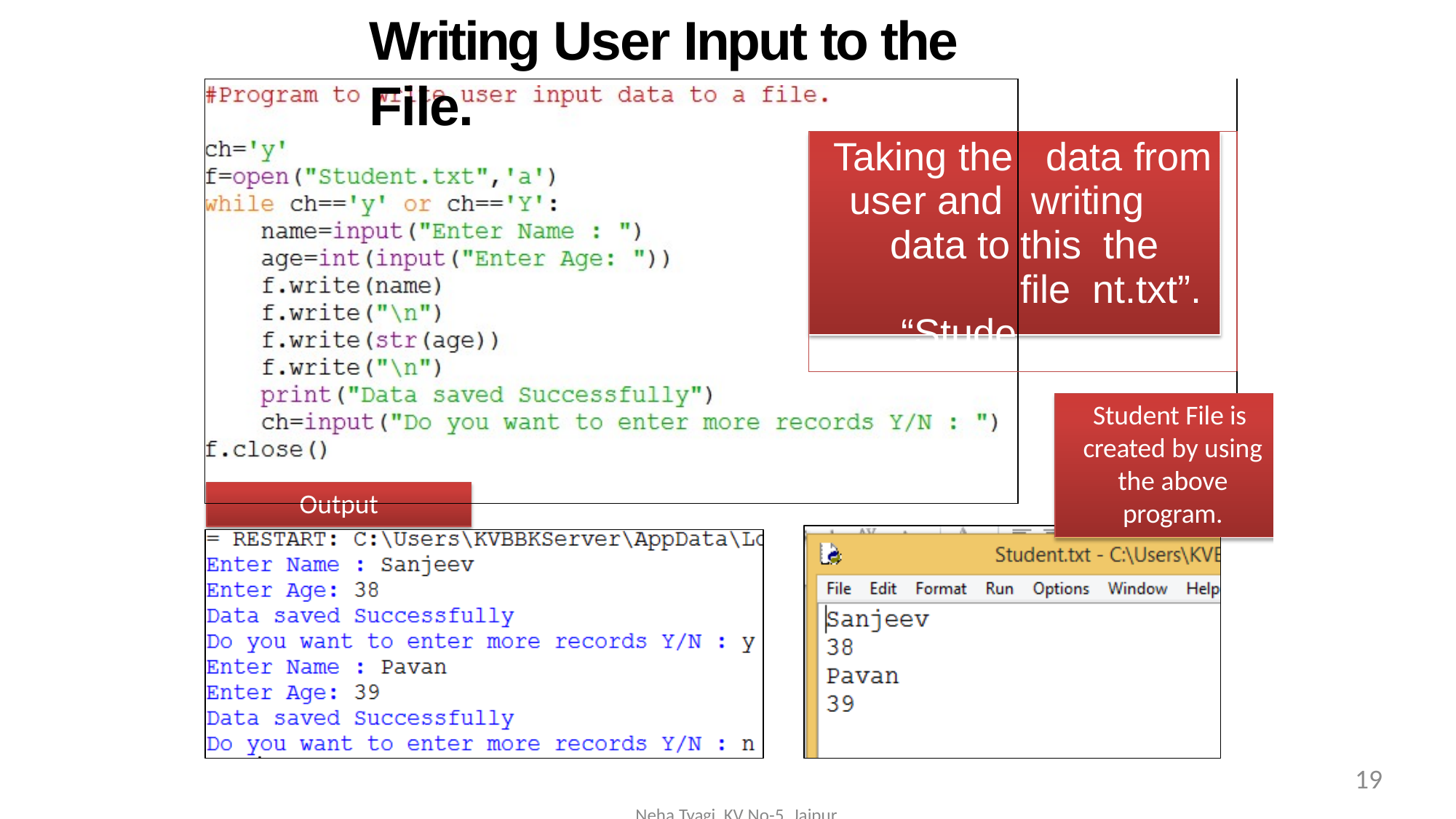

# Writing User Input to the File.
|  |  |  |
| --- | --- | --- |
|  | Taking the user and data to “Stude | data from writing this the file nt.txt”. |
|  |  |  |

Student File is  created by using  the above  program.
Output

19
Neha Tyagi, KV No-5, Jaipur